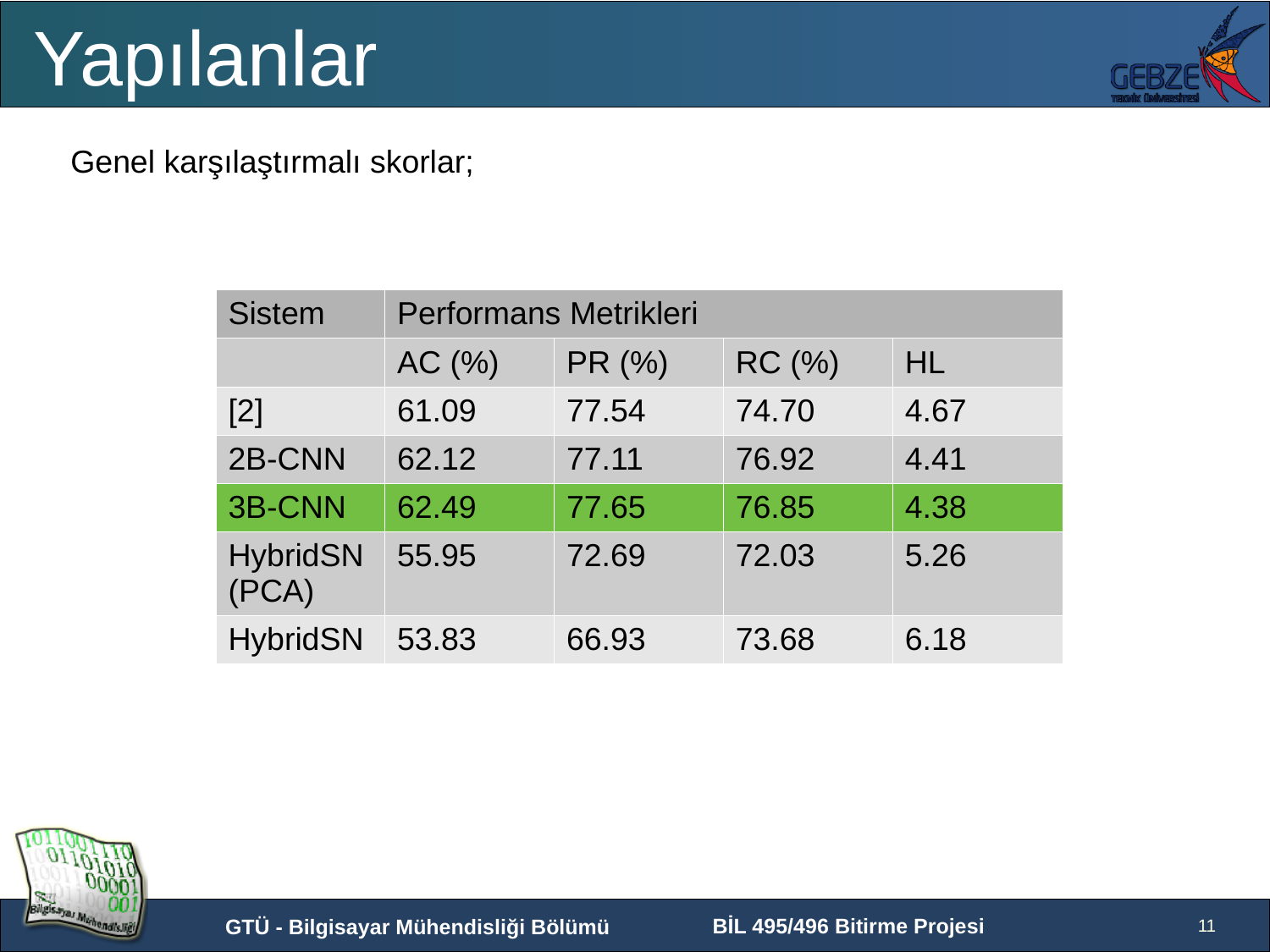

Yapılanlar

Genel karşılaştırmalı skorlar;
| Sistem | Performans Metrikleri |  |  |  |
| --- | --- | --- | --- | --- |
|  | AC (%) | PR (%) | RC (%) | HL |
| [2] | 61.09 | 77.54 | 74.70 | 4.67 |
| 2B-CNN | 62.12 | 77.11 | 76.92 | 4.41 |
| 3B-CNN | 62.49 | 77.65 | 76.85 | 4.38 |
| HybridSN (PCA) | 55.95 | 72.69 | 72.03 | 5.26 |
| HybridSN | 53.83 | 66.93 | 73.68 | 6.18 |

11